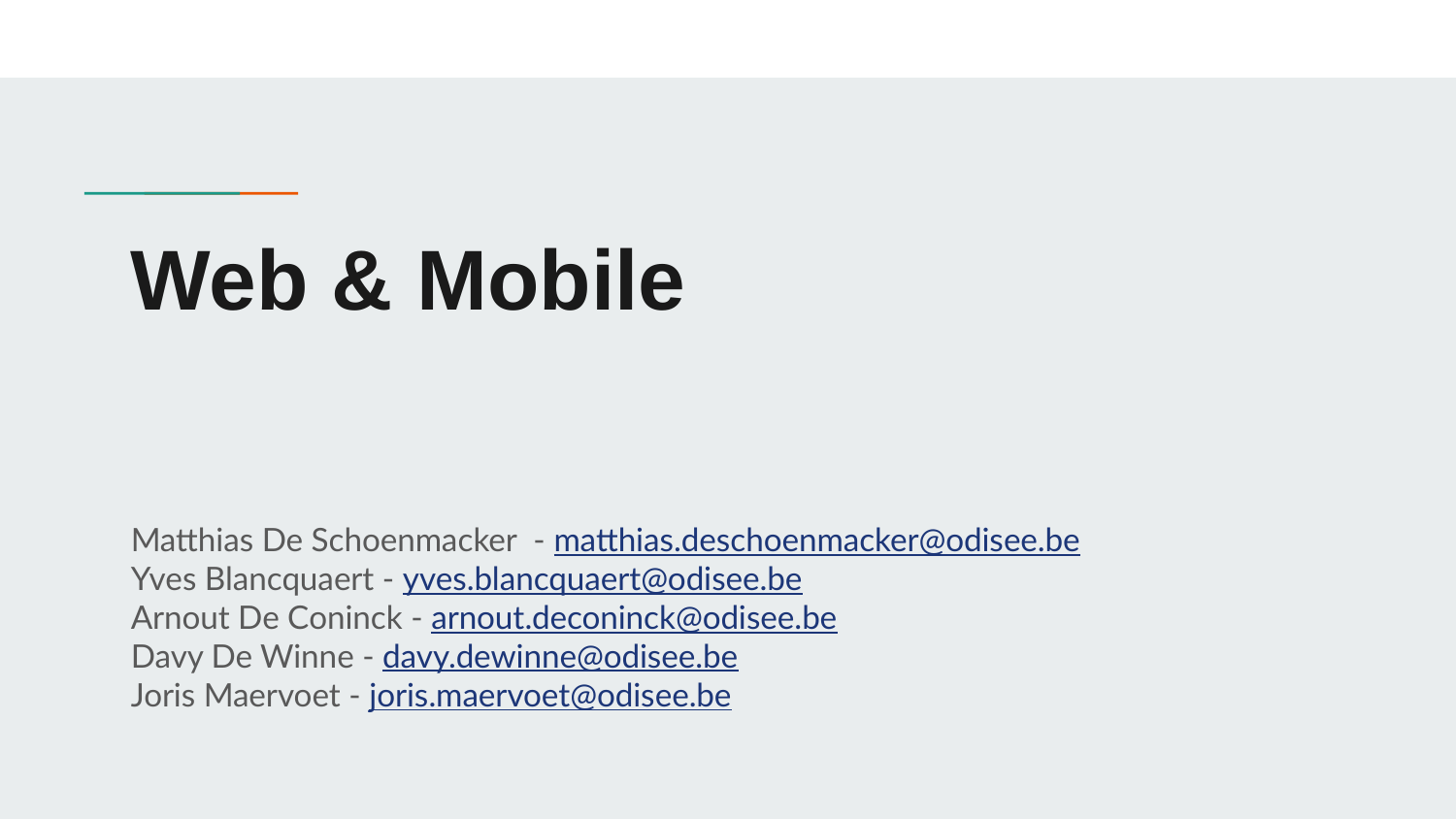

# Web & Mobile
Matthias De Schoenmacker  - matthias.deschoenmacker@odisee.be
Yves Blancquaert - yves.blancquaert@odisee.be
Arnout De Coninck - arnout.deconinck@odisee.be
Davy De Winne - davy.dewinne@odisee.be
Joris Maervoet - joris.maervoet@odisee.be